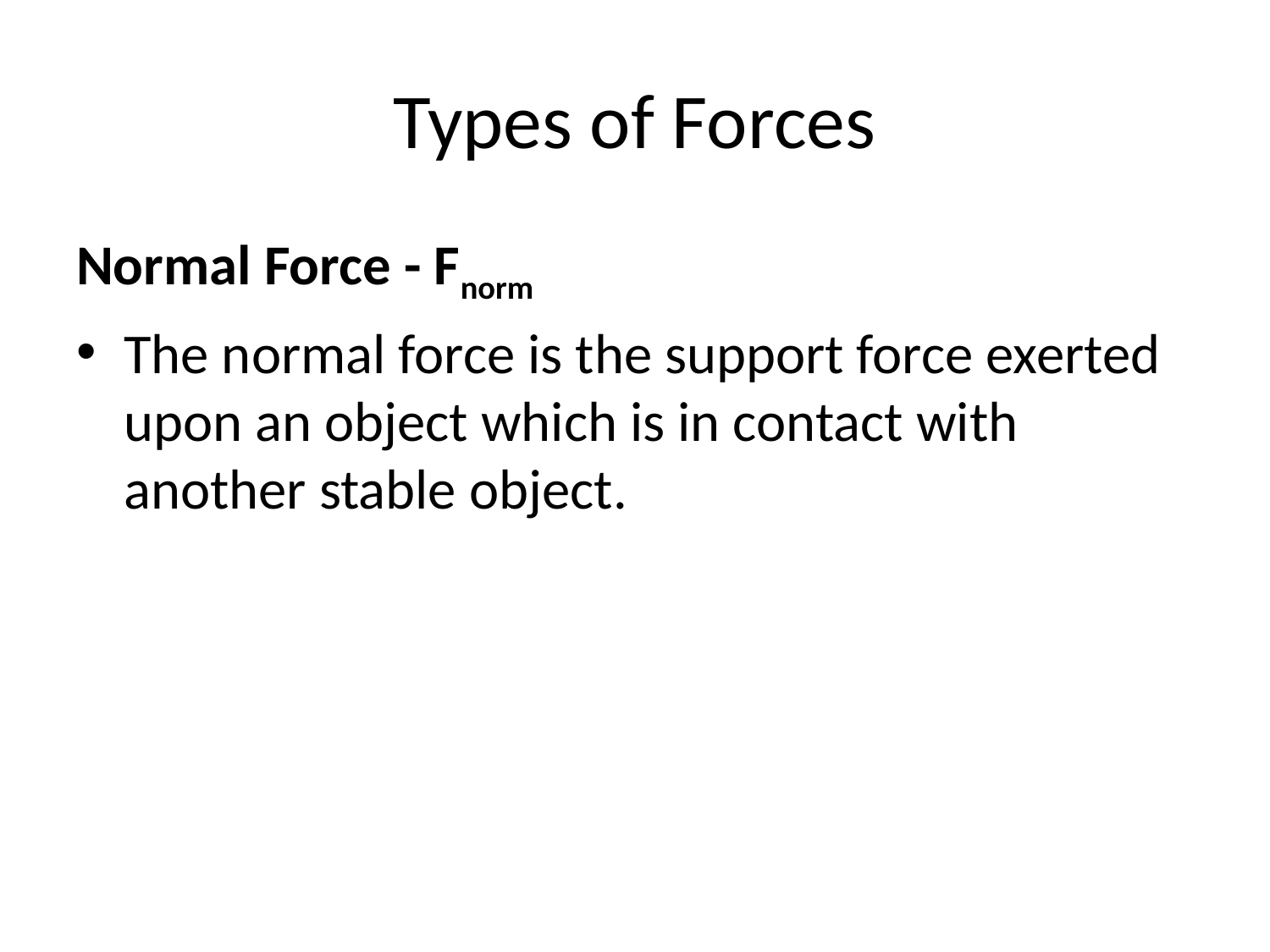

# Types of Forces
Normal Force - Fnorm
The normal force is the support force exerted upon an object which is in contact with another stable object.